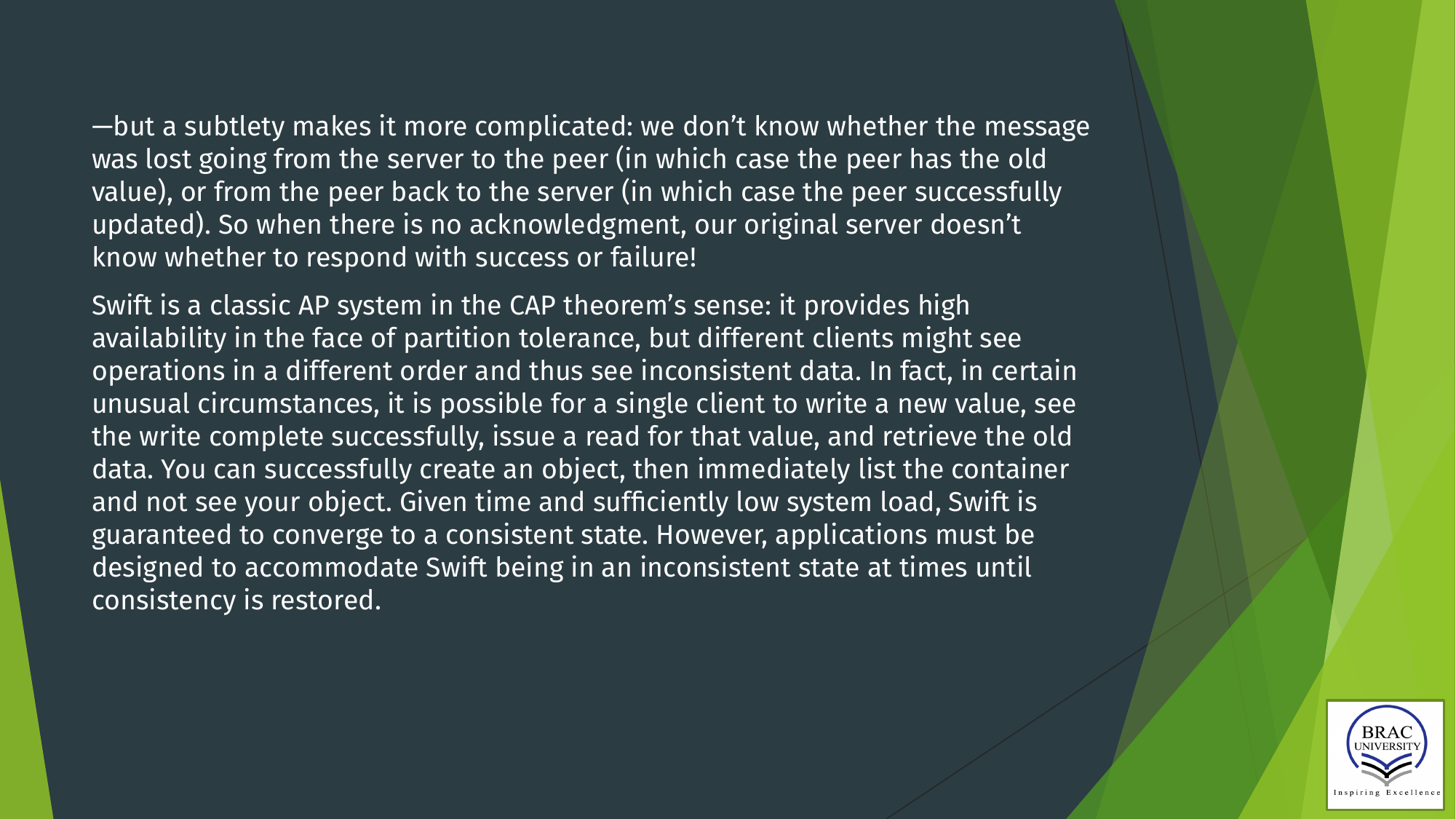

—but a subtlety makes it more complicated: we don’t know whether the message was lost going from the server to the peer (in which case the peer has the old value), or from the peer back to the server (in which case the peer successfully updated). So when there is no acknowledgment, our original server doesn’t know whether to respond with success or failure!
Swift is a classic AP system in the CAP theorem’s sense: it provides high availability in the face of partition tolerance, but different clients might see operations in a different order and thus see inconsistent data. In fact, in certain unusual circumstances, it is possible for a single client to write a new value, see the write complete successfully, issue a read for that value, and retrieve the old data. You can successfully create an object, then immediately list the container and not see your object. Given time and sufficiently low system load, Swift is guaranteed to converge to a consistent state. However, applications must be designed to accommodate Swift being in an inconsistent state at times until consistency is restored.